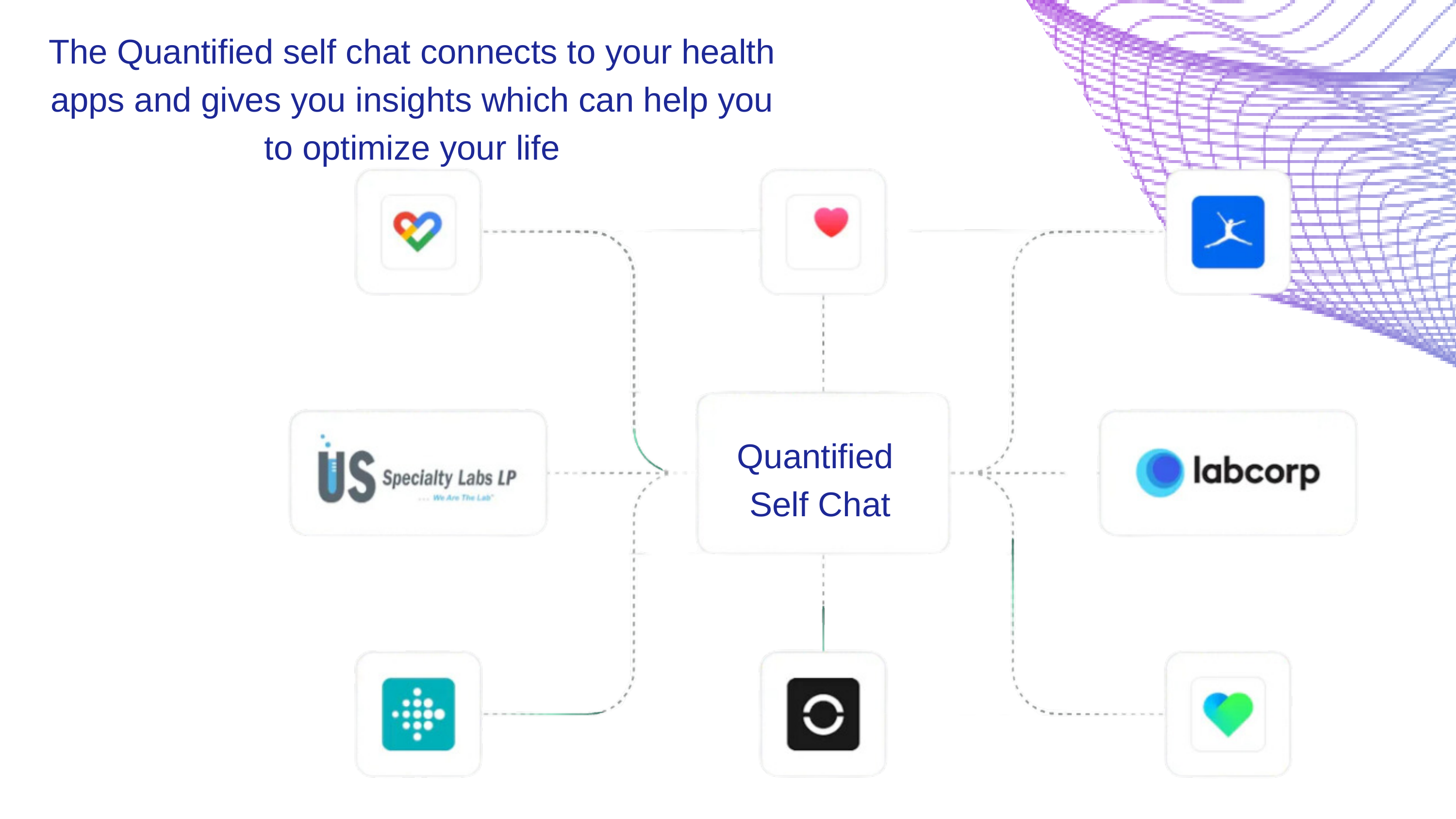

The Quantified self chat connects to your health apps and gives you insights which can help you to optimize your life

Quantified
Self Chat